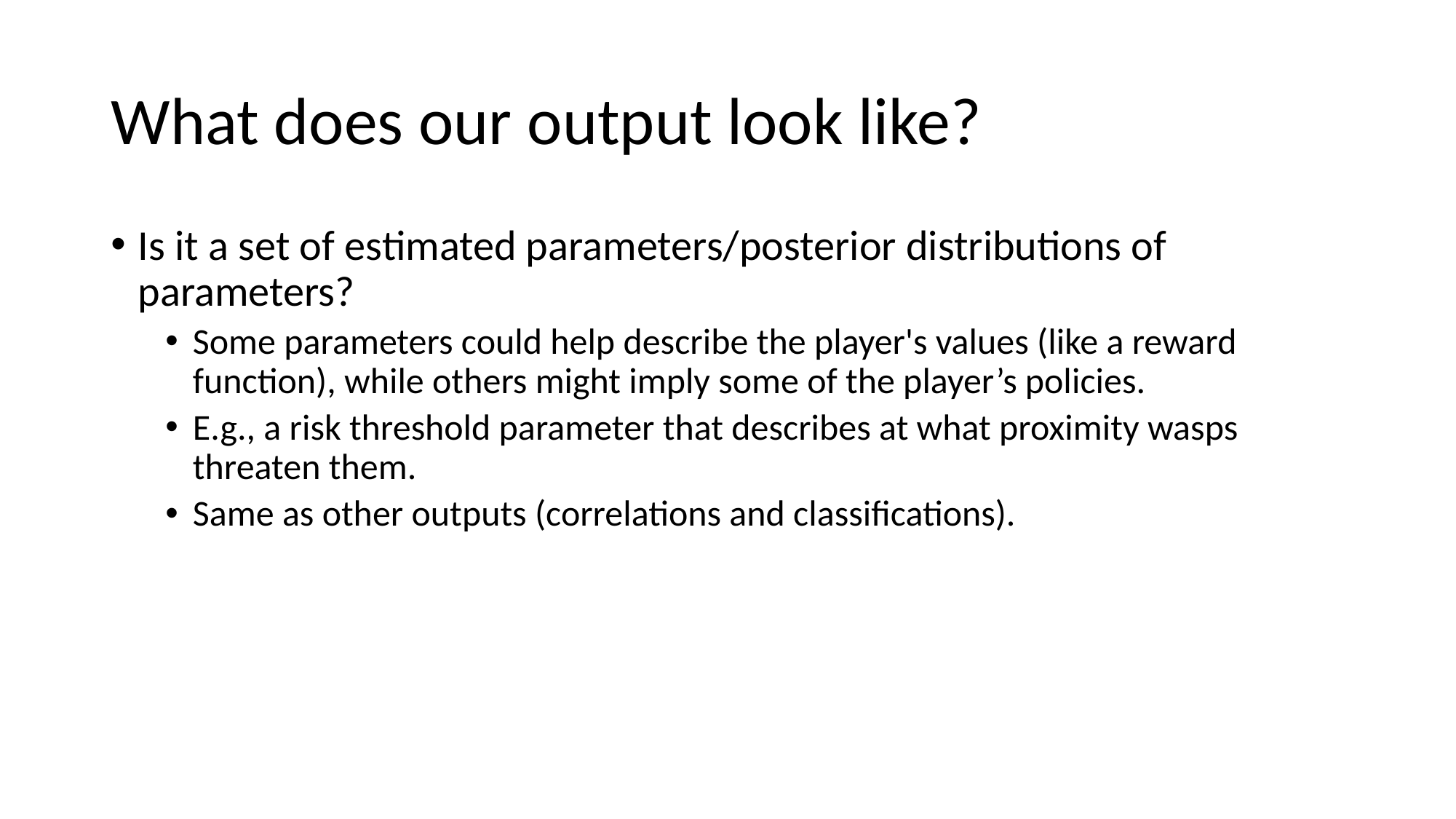

# What does our output look like?
Is it a set of estimated parameters/posterior distributions of parameters?
Some parameters could help describe the player's values (like a reward function), while others might imply some of the player’s policies.
E.g., a risk threshold parameter that describes at what proximity wasps threaten them.
Same as other outputs (correlations and classifications).